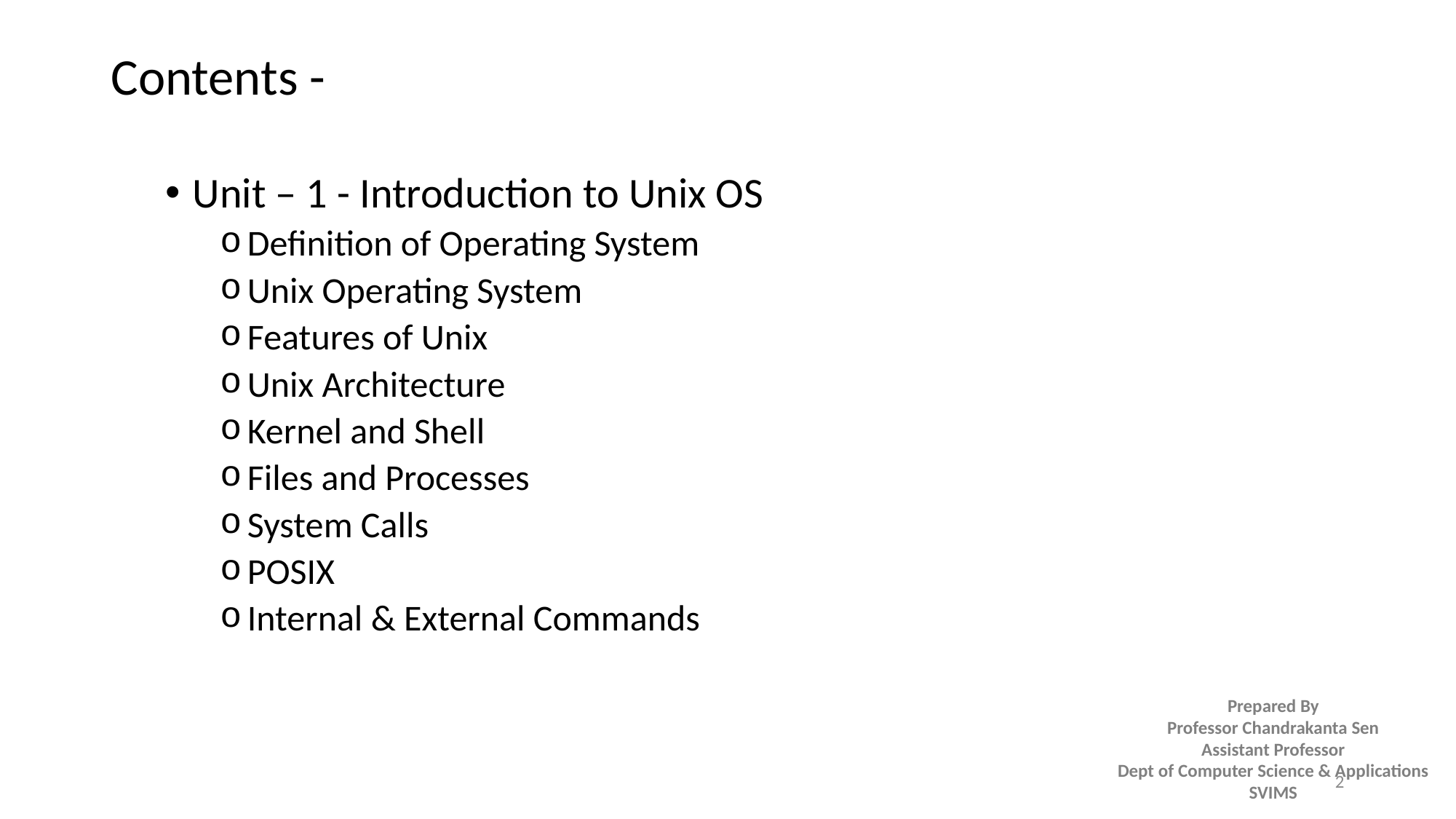

# Contents -
Unit – 1 - Introduction to Unix OS
Definition of Operating System
Unix Operating System
Features of Unix
Unix Architecture
Kernel and Shell
Files and Processes
System Calls
POSIX
Internal & External Commands

2